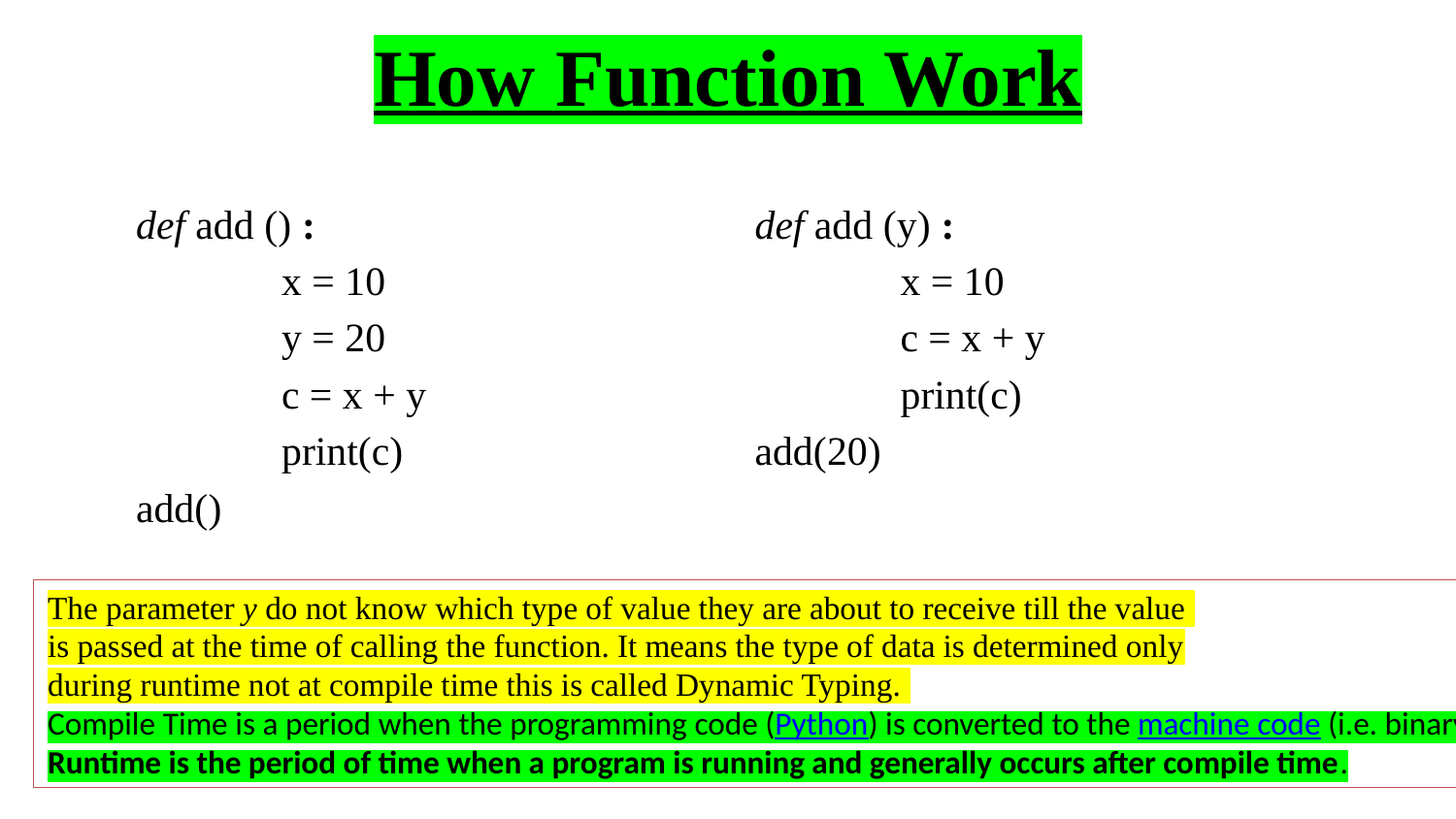

# How Function Work
def add () :
	x = 10
	y = 20
	c = x + y
	print(c)
add()
def add (y) :
	x = 10
	c = x + y
	print(c)
add(20)
The parameter y do not know which type of value they are about to receive till the value
is passed at the time of calling the function. It means the type of data is determined only
during runtime not at compile time this is called Dynamic Typing.
Compile Time is a period when the programming code (Python) is converted to the machine code (i.e. binary code).
Runtime is the period of time when a program is running and generally occurs after compile time.